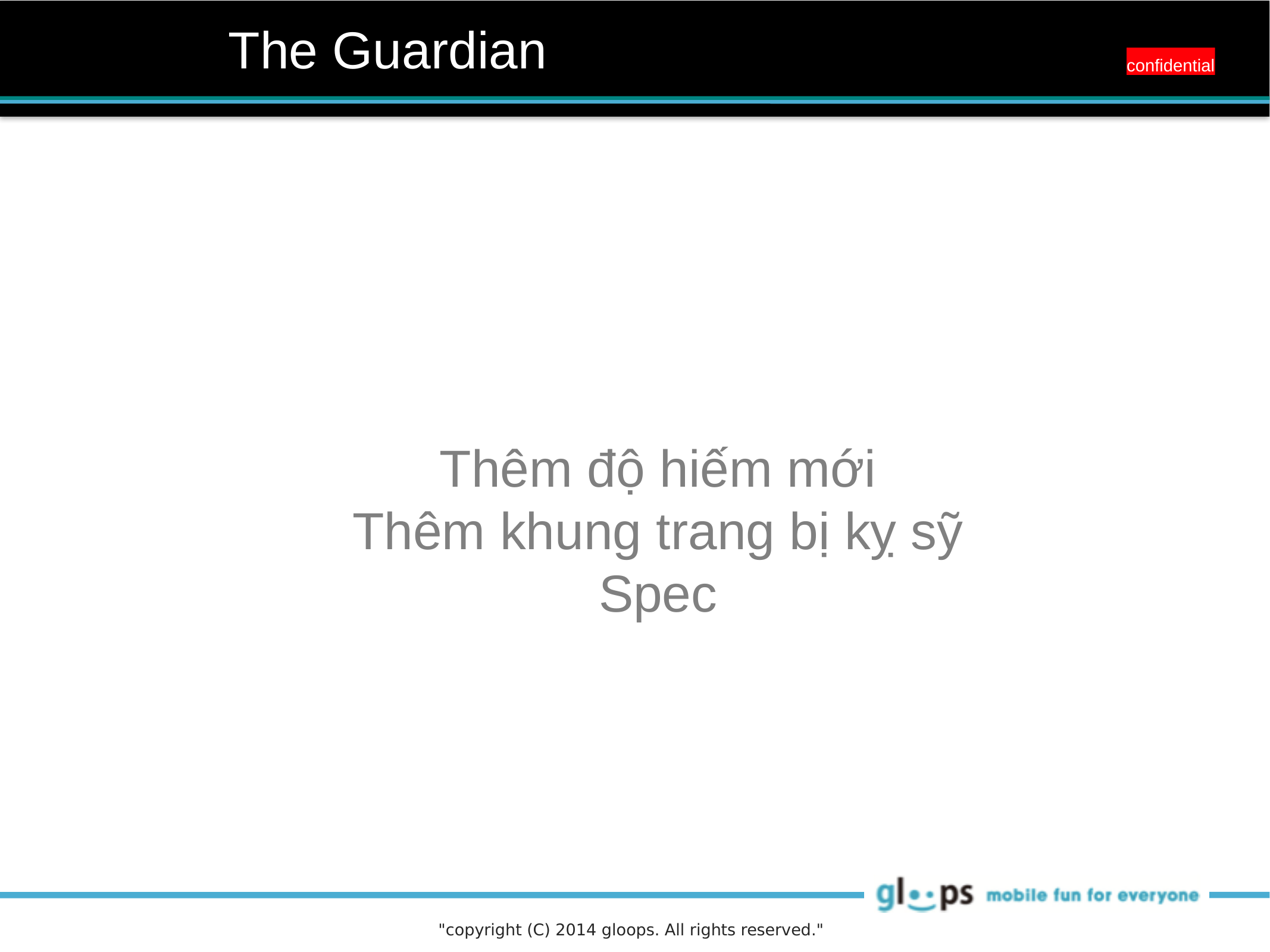

The Guardian
confidential
Thêm độ hiếm mới
Thêm khung trang bị kỵ sỹ
Spec